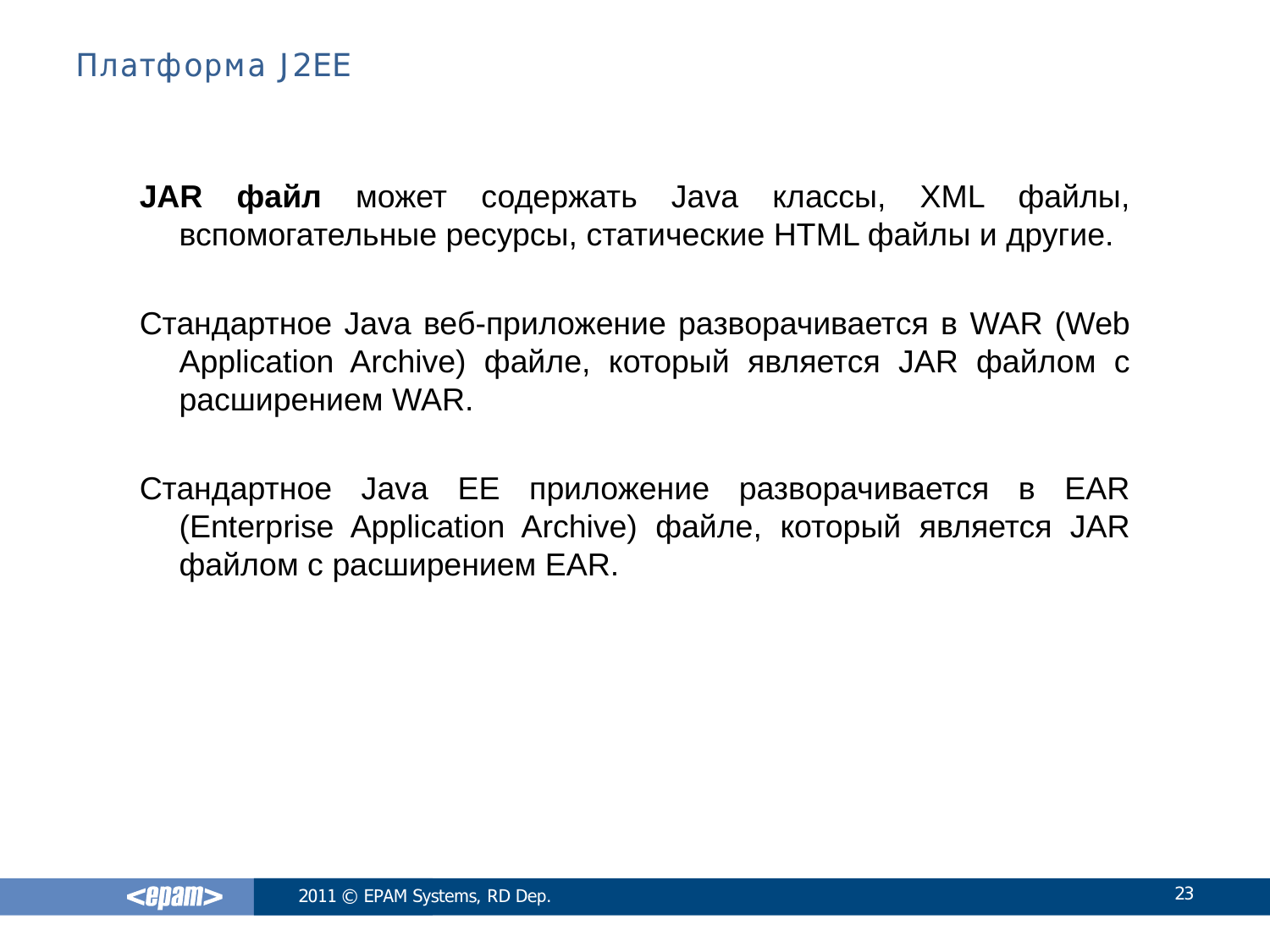

# Платформа J2EE
JAR файл может содержать Java классы, XML файлы, вспомогательные ресурсы, статические HTML файлы и другие.

Стандартное Java веб-приложение разворачивается в WAR (Web Application Archive) файле, который является JAR файлом с расширением WAR.

Стандартное Java EE приложение разворачивается в EAR (Enterprise Application Archive) файле, который является JAR файлом с расширением EAR.

23
2011 © EPAM Systems, RD Dep.